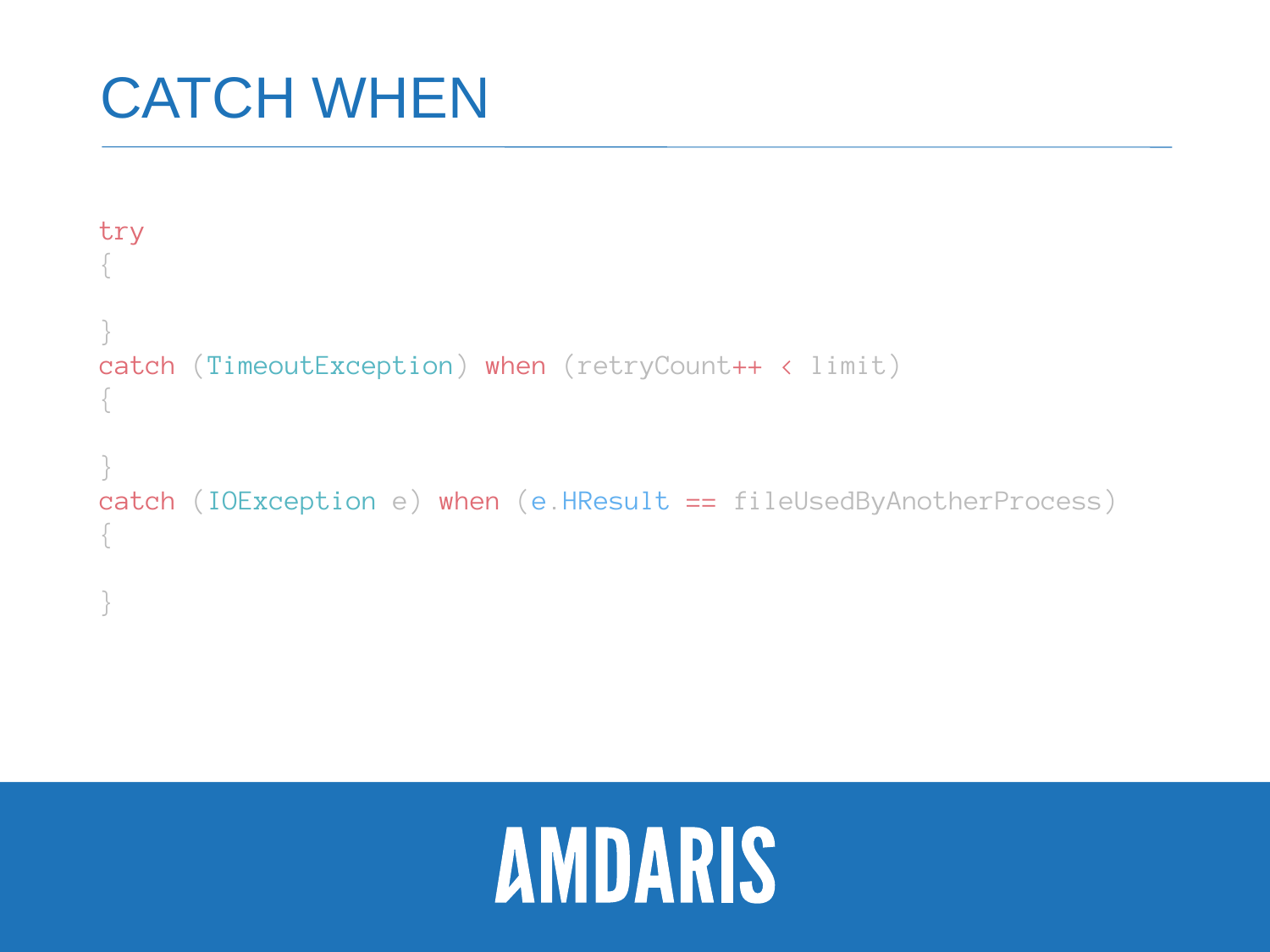

# catch WHEN

try
{

}
catch (TimeoutException) when (retryCount++ < limit)
{
}
catch (IOException e) when (e.HResult == fileUsedByAnotherProcess)
{
}